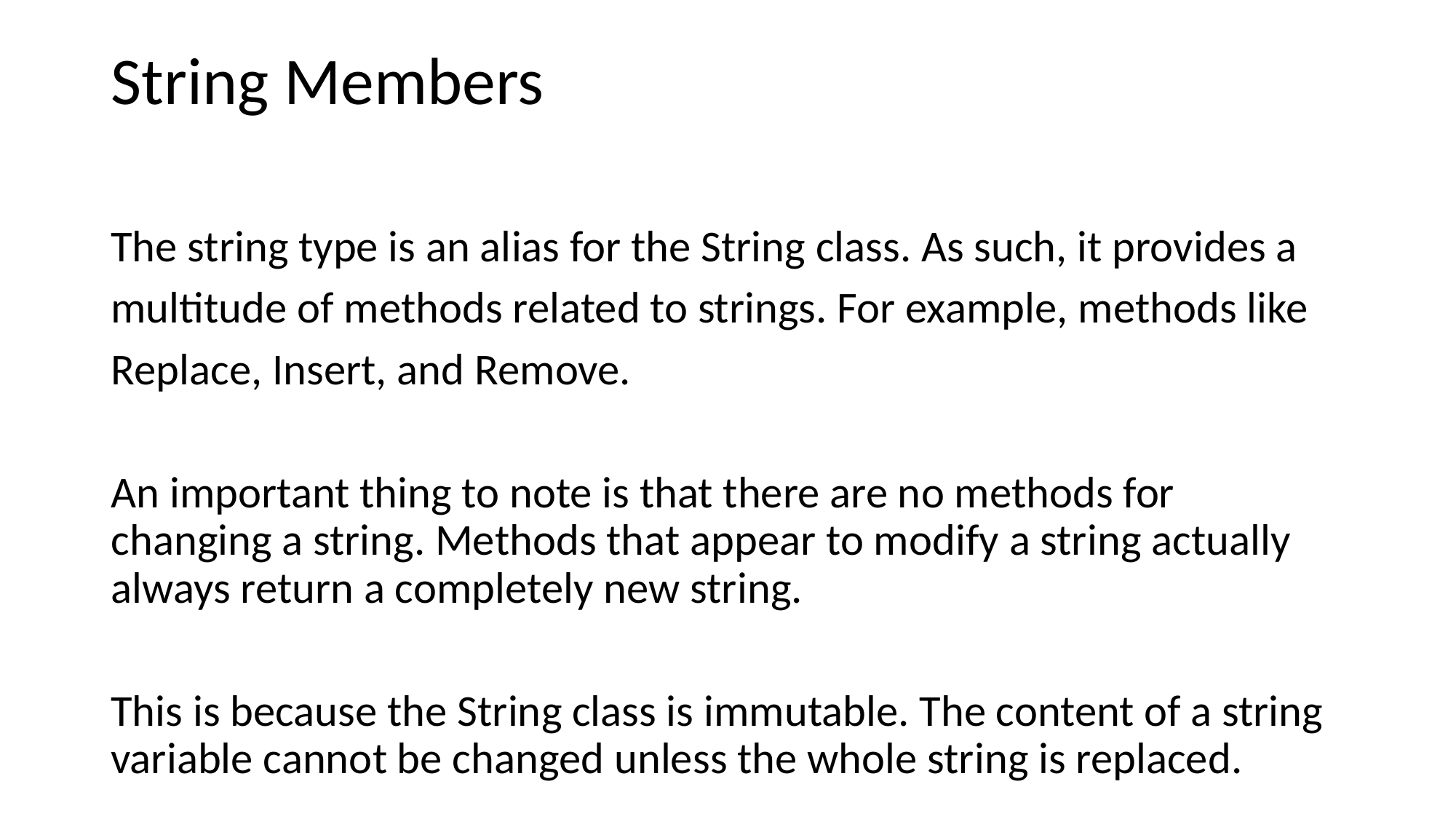

# String Members
The string type is an alias for the String class. As such, it provides a
multitude of methods related to strings. For example, methods like
Replace, Insert, and Remove.

An important thing to note is that there are no methods for changing a string. Methods that appear to modify a string actually always return a completely new string.

This is because the String class is immutable. The content of a string variable cannot be changed unless the whole string is replaced.